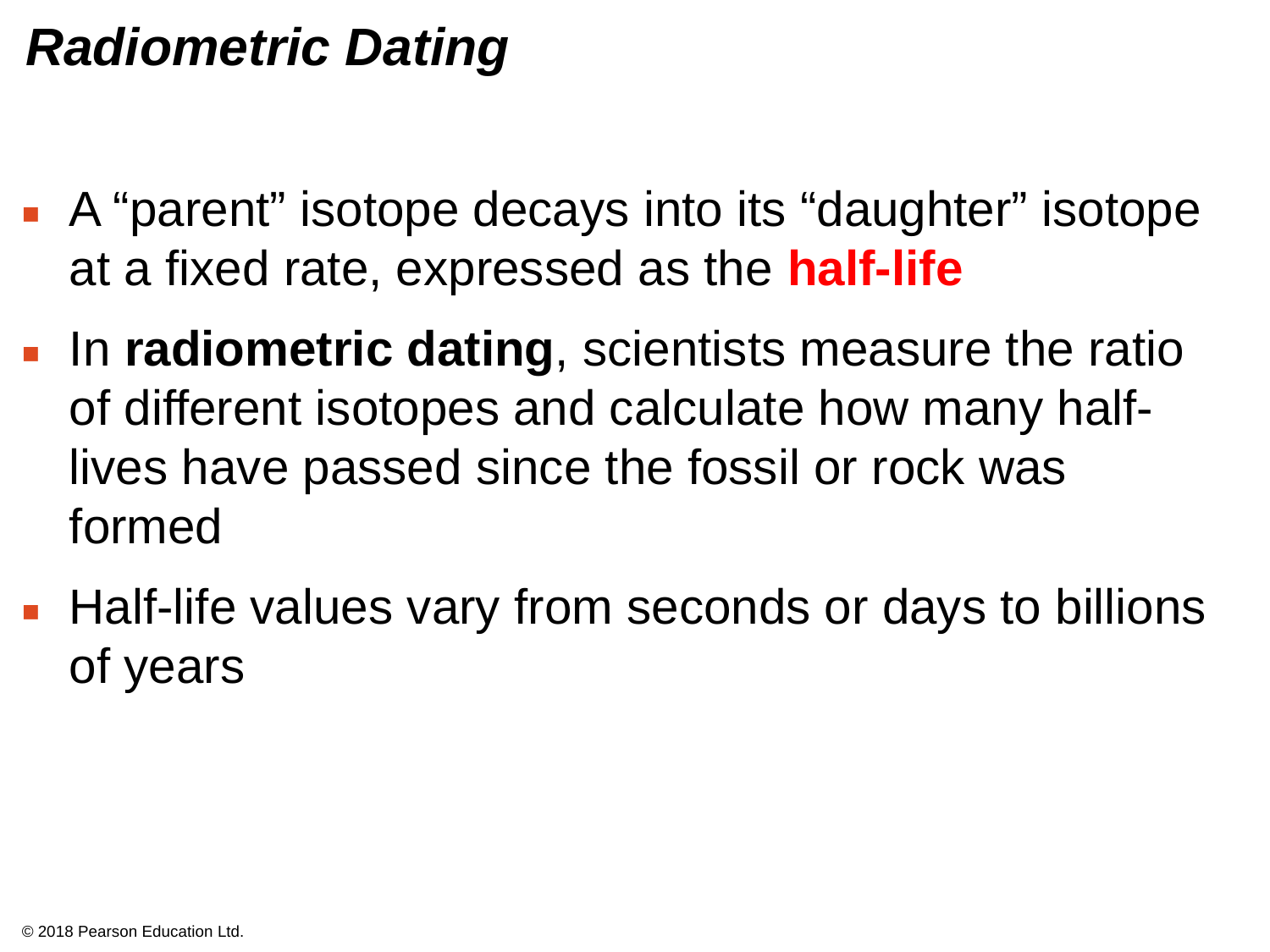

# Radiometric Dating
A “parent” isotope decays into its “daughter” isotope at a fixed rate, expressed as the half-life
In radiometric dating, scientists measure the ratio of different isotopes and calculate how many half-lives have passed since the fossil or rock was formed
Half-life values vary from seconds or days to billions of years
© 2018 Pearson Education Ltd.